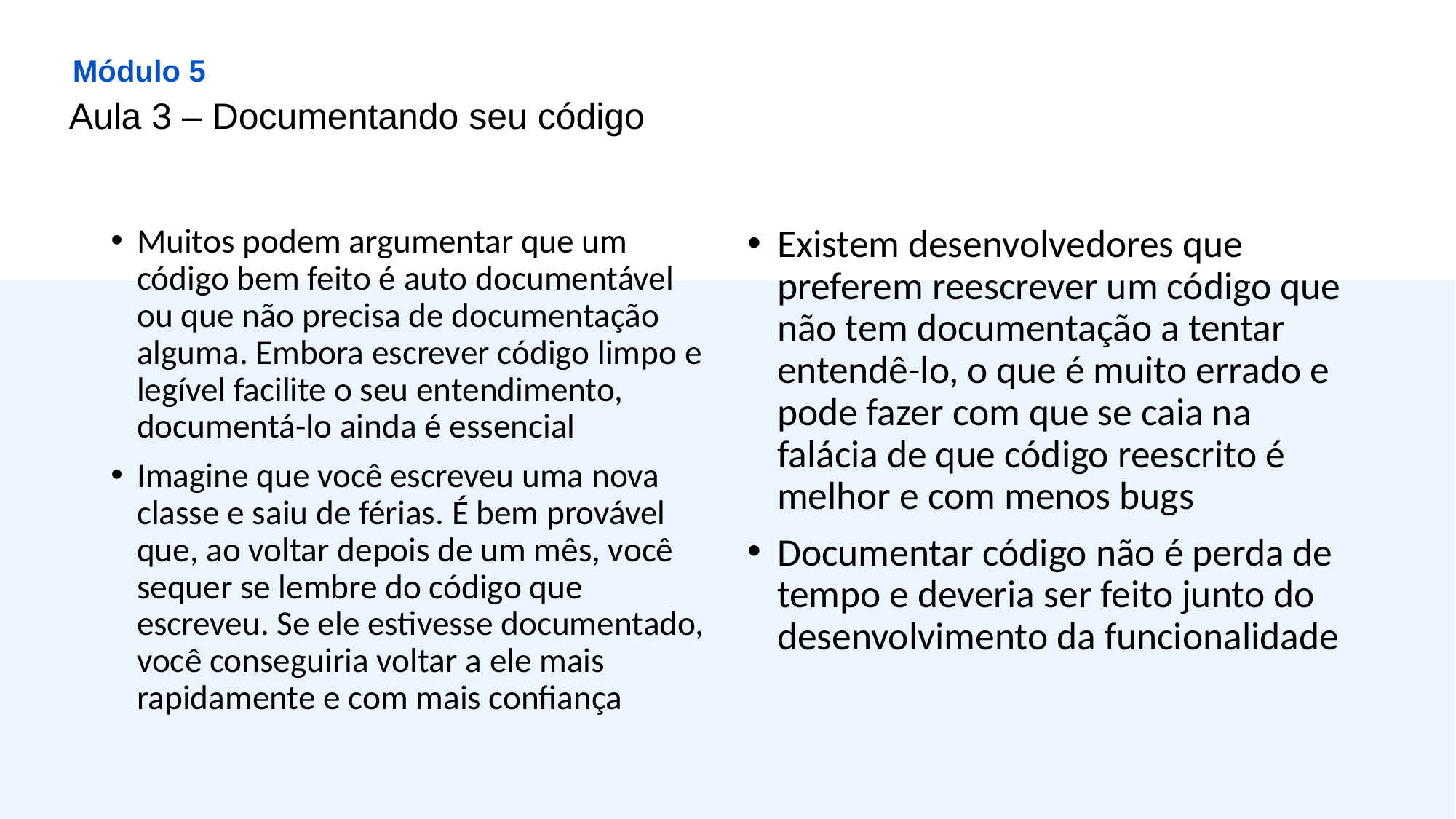

Módulo 5
Aula 3 – Documentando seu código
Muitos podem argumentar que um código bem feito é auto documentável ou que não precisa de documentação alguma. Embora escrever código limpo e legível facilite o seu entendimento, documentá-lo ainda é essencial
Imagine que você escreveu uma nova classe e saiu de férias. É bem provável que, ao voltar depois de um mês, você sequer se lembre do código que escreveu. Se ele estivesse documentado, você conseguiria voltar a ele mais rapidamente e com mais confiança
Existem desenvolvedores que preferem reescrever um código que não tem documentação a tentar entendê-lo, o que é muito errado e pode fazer com que se caia na falácia de que código reescrito é melhor e com menos bugs
Documentar código não é perda de tempo e deveria ser feito junto do desenvolvimento da funcionalidade